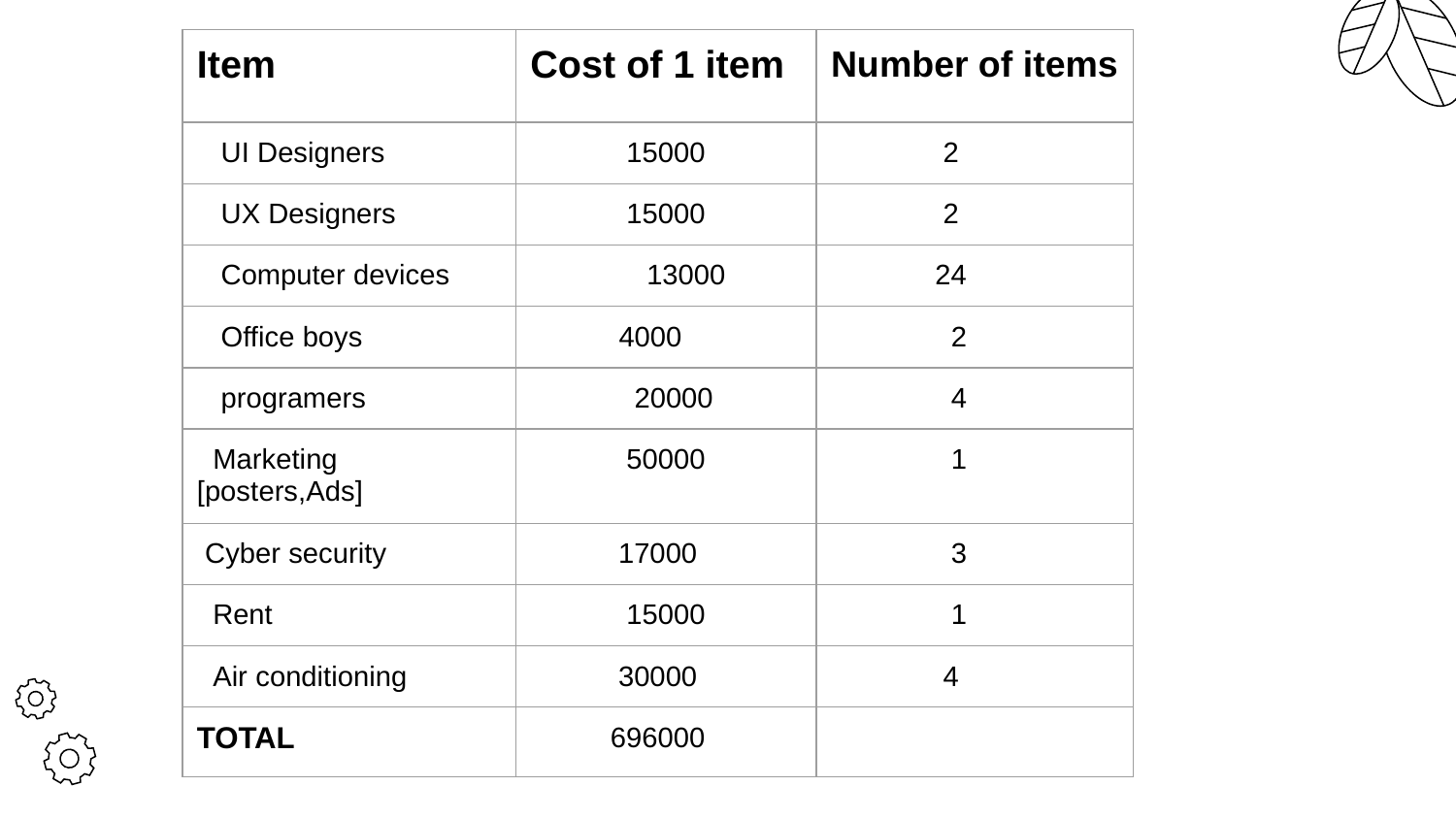

| Item | Cost of 1 item | Number of items |
| --- | --- | --- |
| UI Designers | 15000 | 2 |
| UX Designers | 15000 | 2 |
| Computer devices | 13000 | 24 |
| Office boys | 4000 | 2 |
| programers | 20000 | 4 |
| Marketing [posters,Ads] | 50000 | 1 |
| Cyber security | 17000 | 3 |
| Rent | 15000 | 1 |
| Air conditioning | 30000 | 4 |
| TOTAL | 696000 |  |